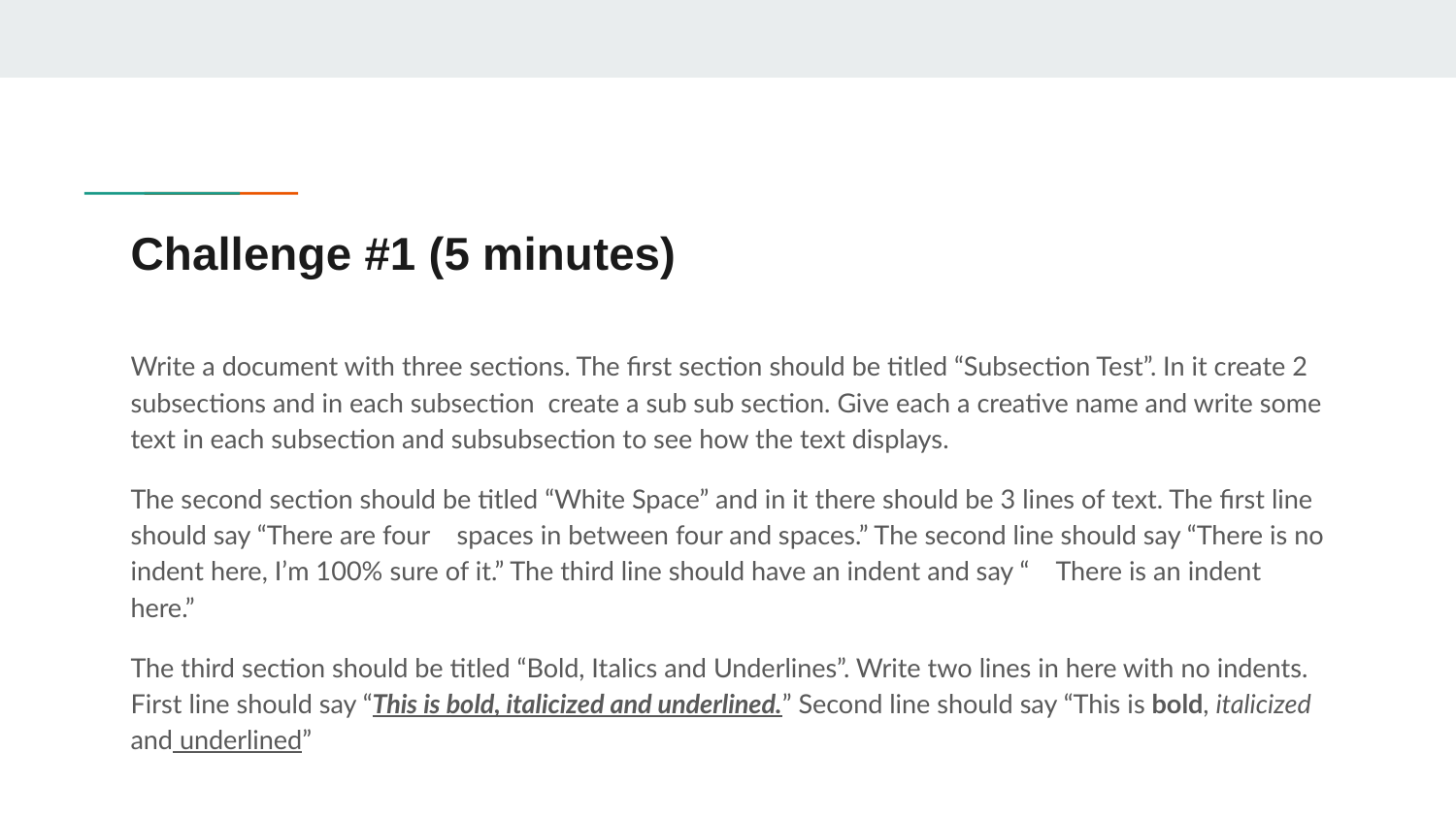

# Challenge #1 (5 minutes)
Write a document with three sections. The first section should be titled “Subsection Test”. In it create 2 subsections and in each subsection  create a sub sub section. Give each a creative name and write some text in each subsection and subsubsection to see how the text displays.
The second section should be titled “White Space” and in it there should be 3 lines of text. The first line should say “There are four    spaces in between four and spaces.” The second line should say “There is no indent here, I’m 100% sure of it.” The third line should have an indent and say “    There is an indent here.”
The third section should be titled “Bold, Italics and Underlines”. Write two lines in here with no indents. First line should say “This is bold, italicized and underlined.” Second line should say “This is bold, italicized and underlined”